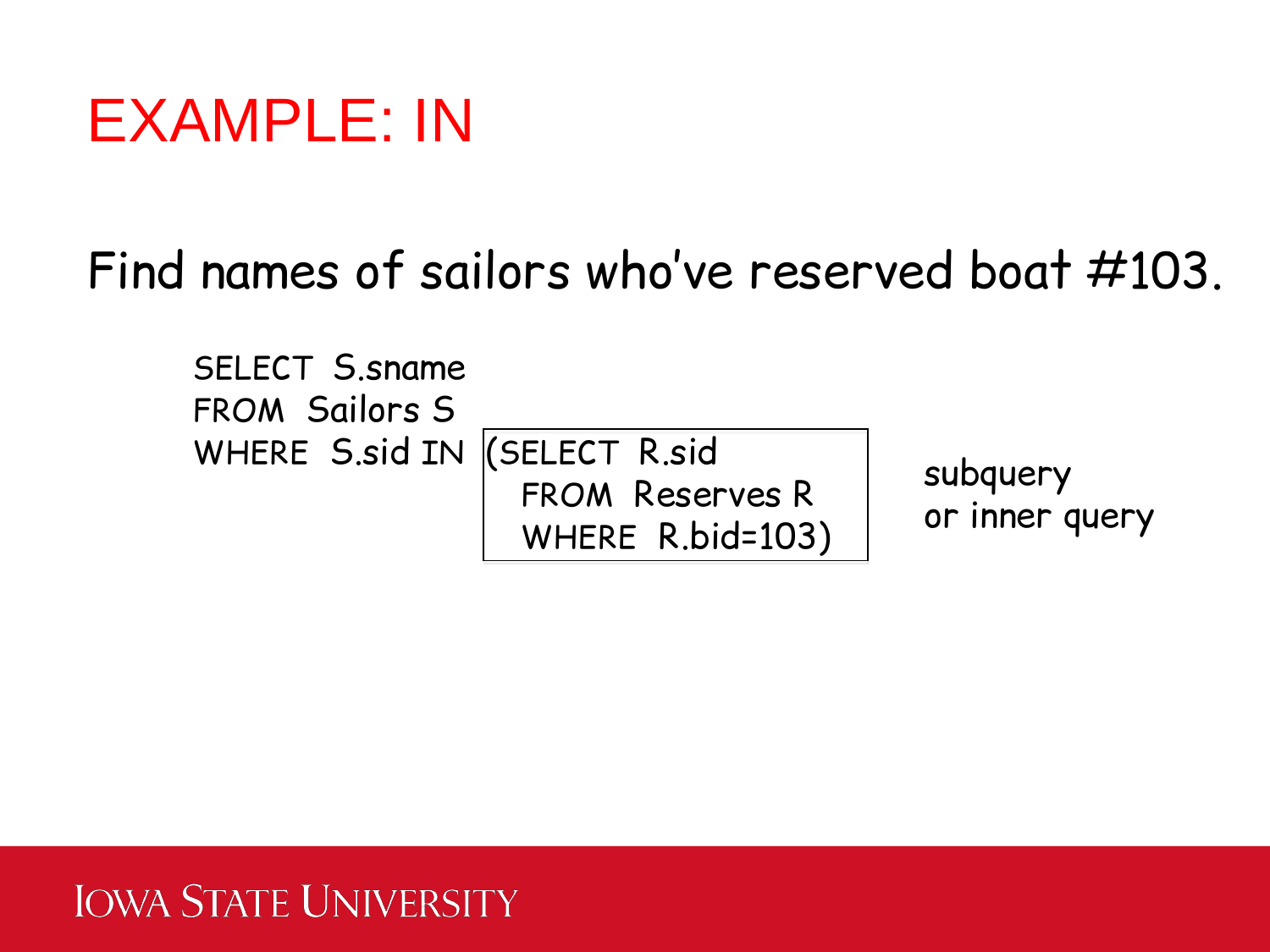

EXAMPLE: IN
Find names of sailors who’ve reserved boat #103.
SELECT  S.sname
FROM  Sailors S
WHERE  S.sid IN  (SELECT  R.sid
                               FROM  Reserves R
                               WHERE  R.bid=103)

subquery
or inner query